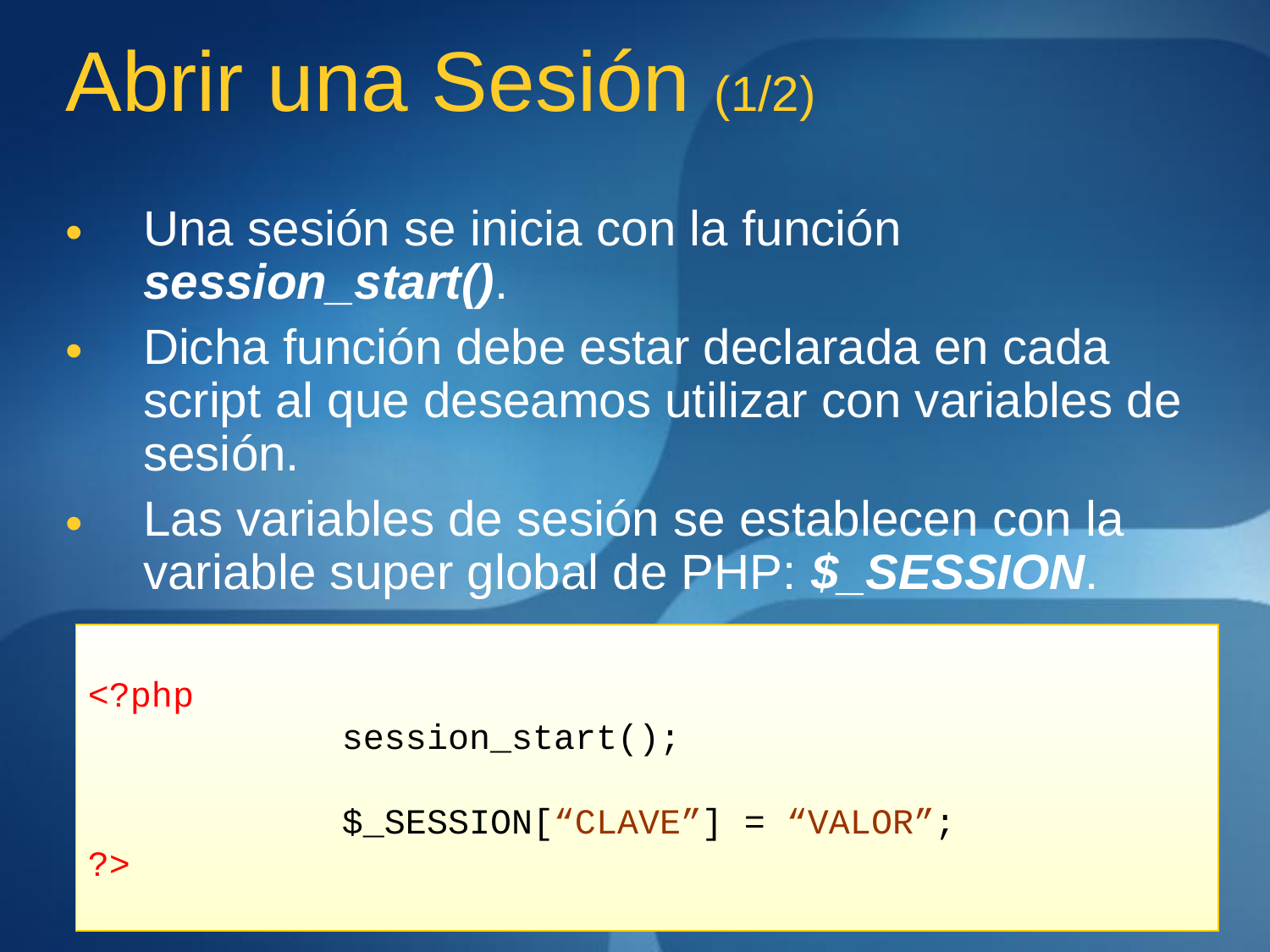

# Abrir una Sesión (1/2)
Una sesión se inicia con la función session_start().
Dicha función debe estar declarada en cada script al que deseamos utilizar con variables de sesión.
Las variables de sesión se establecen con la variable super global de PHP: $_SESSION.
<?php
		session_start();

		$_SESSION[“CLAVE”] = “VALOR”;
?>